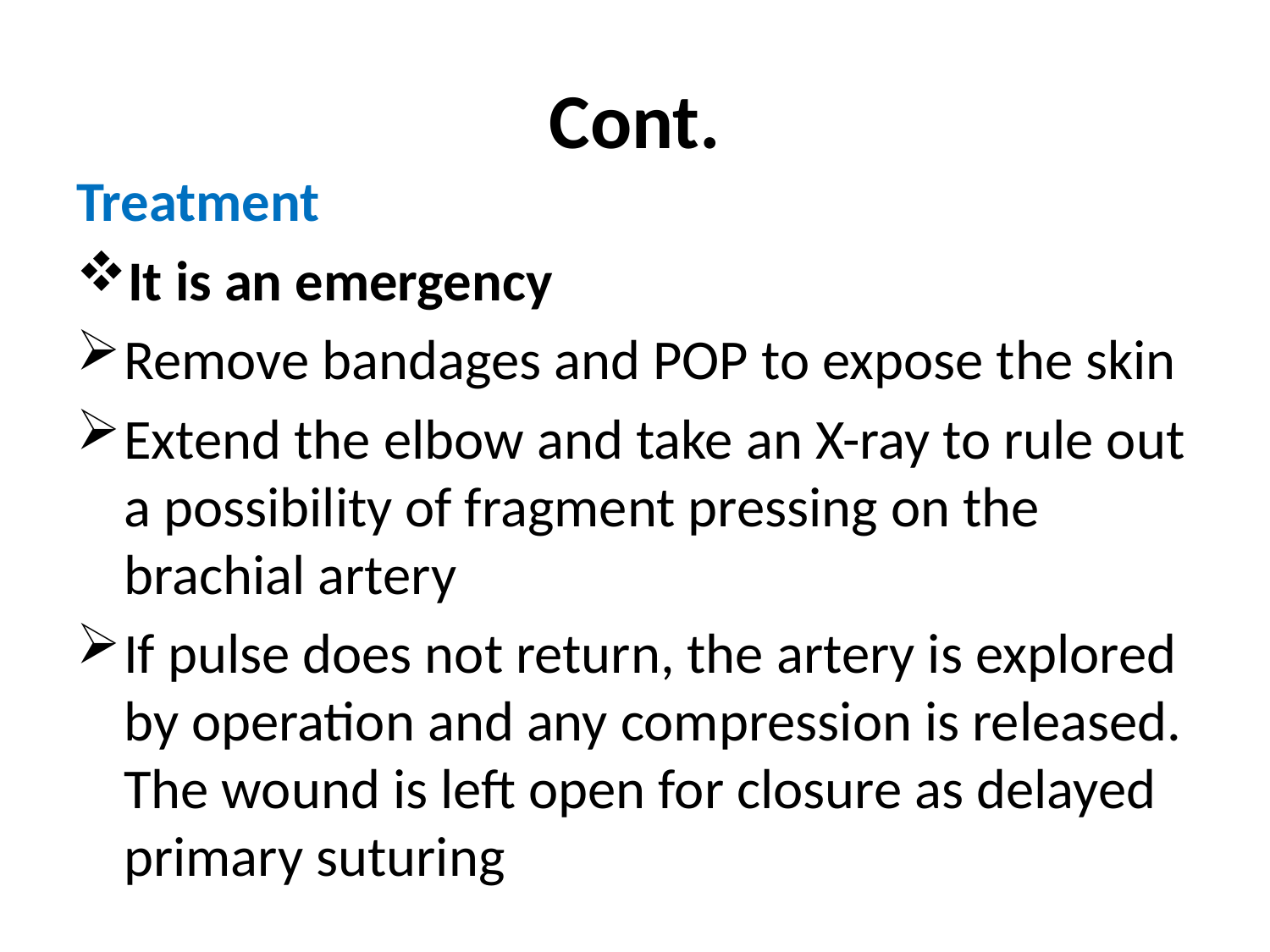

# Cont.
Treatment
It is an emergency
Remove bandages and POP to expose the skin
Extend the elbow and take an X-ray to rule out a possibility of fragment pressing on the brachial artery
If pulse does not return, the artery is explored by operation and any compression is released. The wound is left open for closure as delayed primary suturing